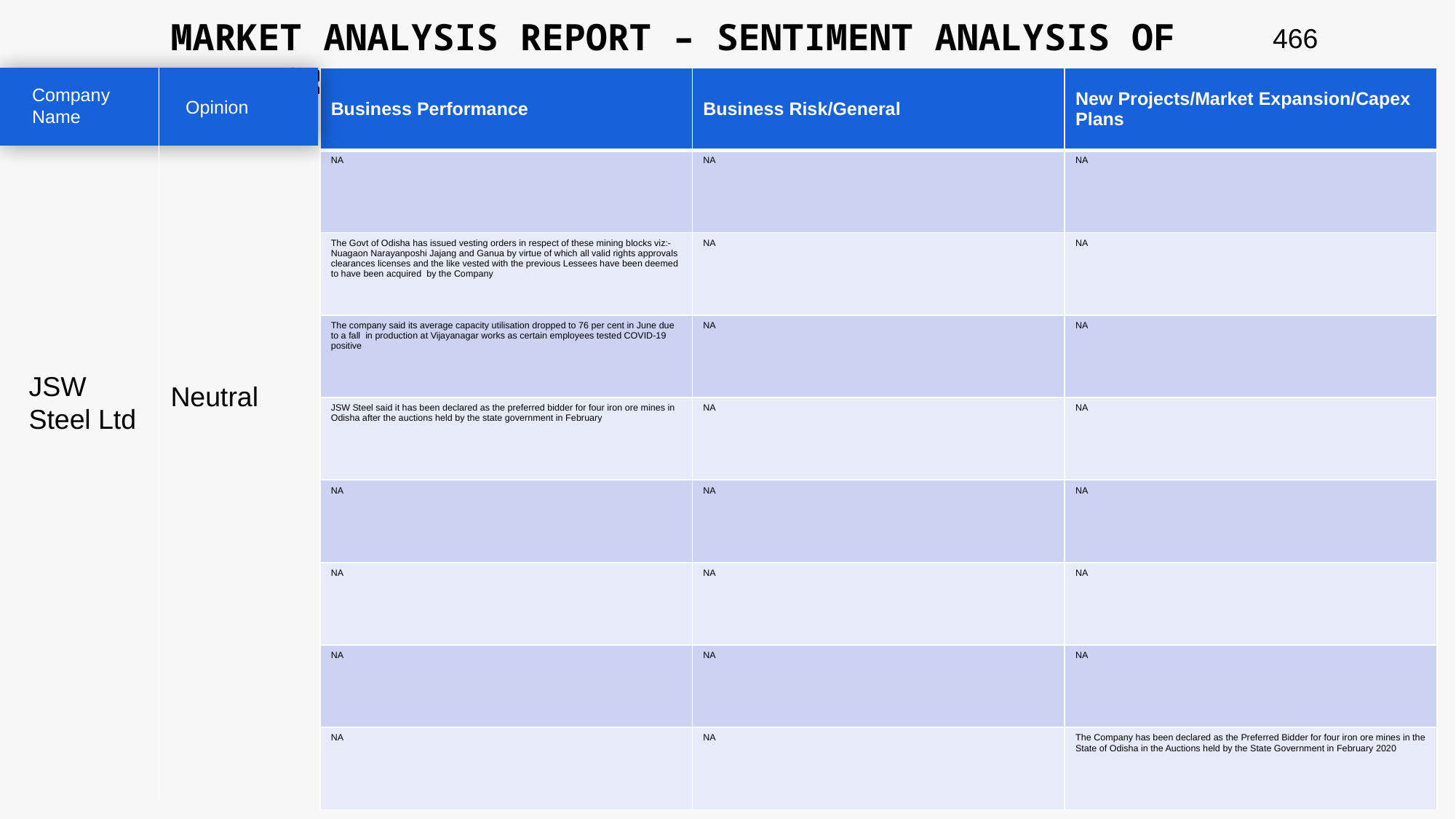

MARKET ANALYSIS REPORT – SENTIMENT ANALYSIS OF PEER GROUP
466

| Business Performance | Business Risk/General | New Projects/Market Expansion/Capex Plans |
| --- | --- | --- |
| NA | NA | NA |
| The Govt of Odisha has issued vesting orders in respect of these mining blocks viz:-Nuagaon Narayanposhi Jajang and Ganua by virtue of which all valid rights approvals clearances licenses and the like vested with the previous Lessees have been deemed to have been acquired by the Company | NA | NA |
| The company said its average capacity utilisation dropped to 76 per cent in June due to a fall in production at Vijayanagar works as certain employees tested COVID-19 positive | NA | NA |
| JSW Steel said it has been declared as the preferred bidder for four iron ore mines in Odisha after the auctions held by the state government in February | NA | NA |
| NA | NA | NA |
| NA | NA | NA |
| NA | NA | NA |
| NA | NA | The Company has been declared as the Preferred Bidder for four iron ore mines in the State of Odisha in the Auctions held by the State Government in February 2020 |
Company Name
Opinion
JSW Steel Ltd
Neutral